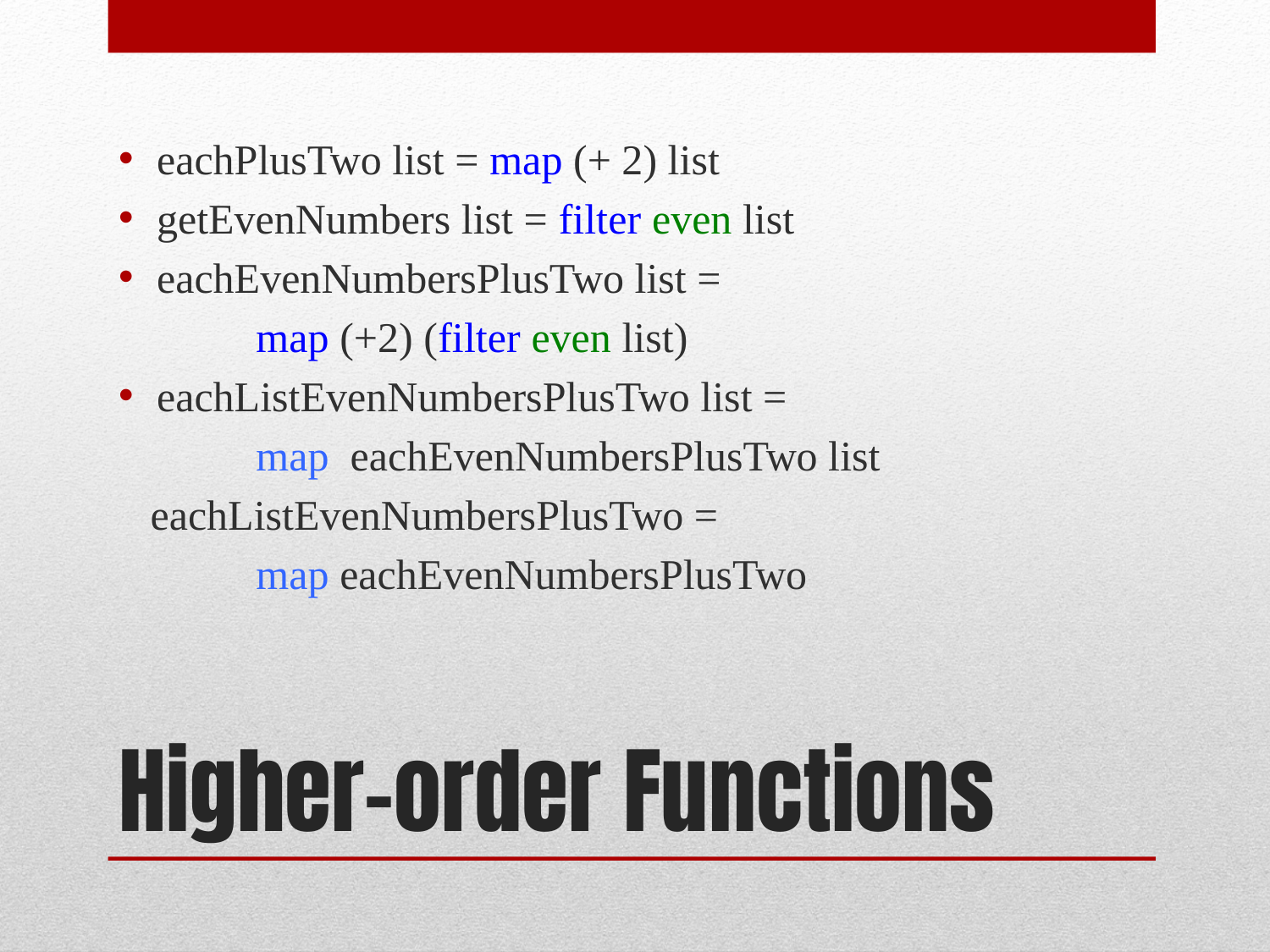

eachPlusTwo list = map (+ 2) list
getEvenNumbers list = filter even list
eachEvenNumbersPlusTwo list =
	 map (+2) (filter even list)
eachListEvenNumbersPlusTwo list =
	 map  eachEvenNumbersPlusTwo list
   eachListEvenNumbersPlusTwo =
	 map eachEvenNumbersPlusTwo
# Higher-order Functions